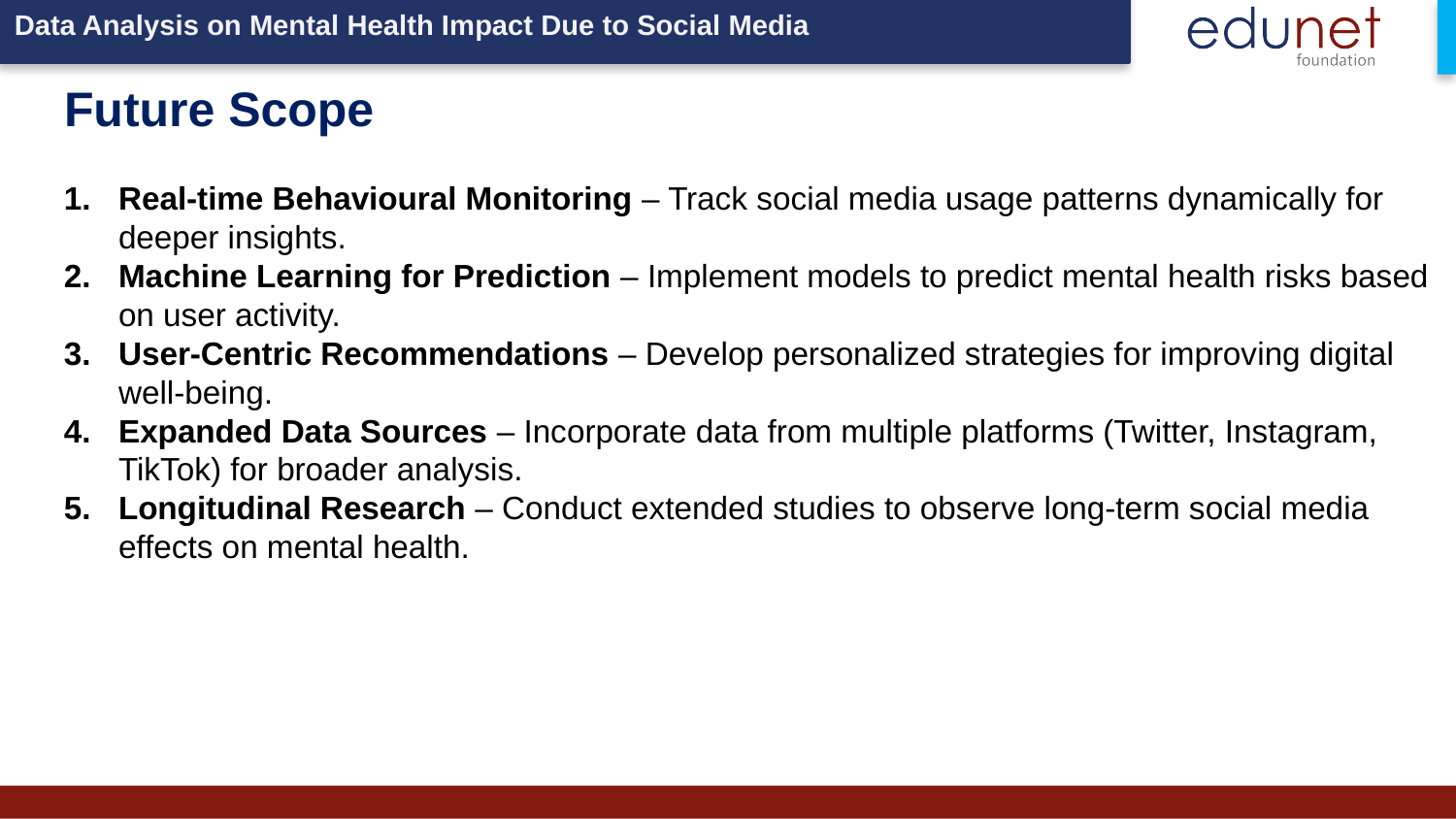

Data Analysis on Mental Health Impact Due to Social Media
# Future Scope
Real-time Behavioural Monitoring – Track social media usage patterns dynamically for deeper insights.
Machine Learning for Prediction – Implement models to predict mental health risks based on user activity.
User-Centric Recommendations – Develop personalized strategies for improving digital well-being.
Expanded Data Sources – Incorporate data from multiple platforms (Twitter, Instagram, TikTok) for broader analysis.
Longitudinal Research – Conduct extended studies to observe long-term social media effects on mental health.